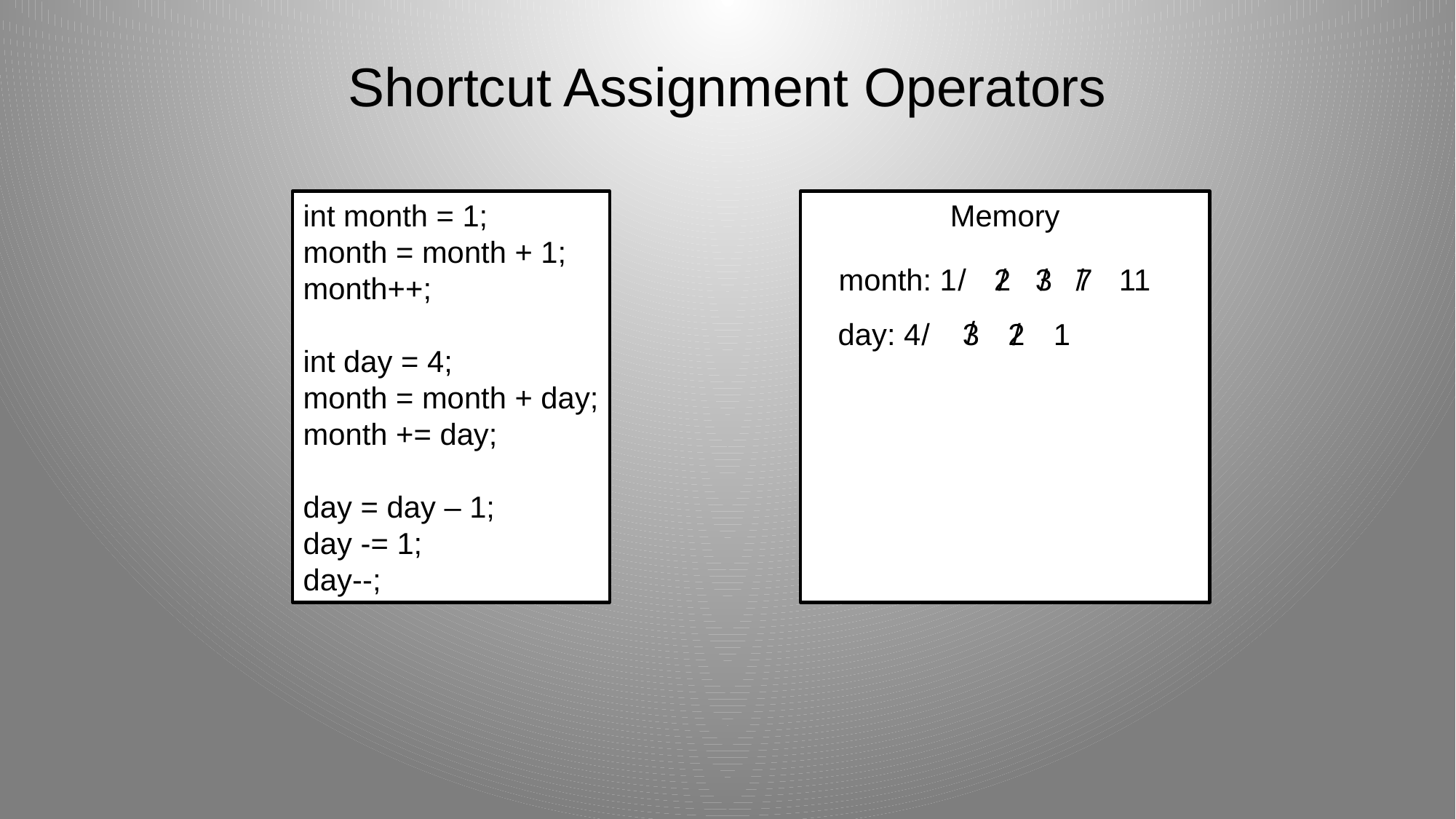

# Shortcut Assignment Operators
int month = 1;
month = month + 1;
month++;

int day = 4;
month = month + day;
month += day;

day = day – 1;
day -= 1;
day--;
Memory

month: 1
/
2
/
3
/
/
7
11
/
day: 4
/
3
2
/
1